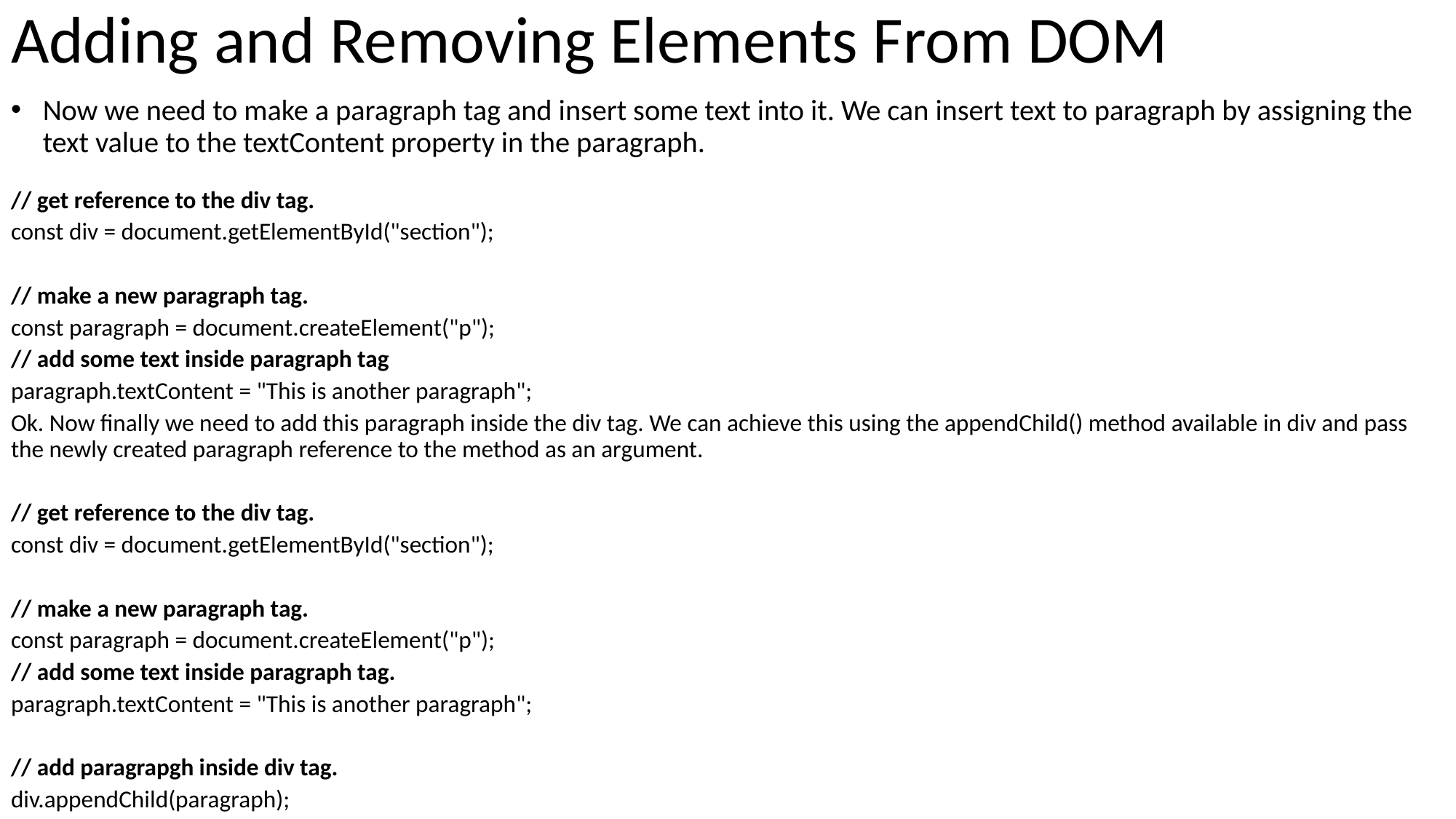

# Adding and Removing Elements From DOM
Now we need to make a paragraph tag and insert some text into it. We can insert text to paragraph by assigning the text value to the textContent property in the paragraph.

// get reference to the div tag.
const div = document.getElementById("section");

// make a new paragraph tag.
const paragraph = document.createElement("p");
// add some text inside paragraph tag
paragraph.textContent = "This is another paragraph";
Ok. Now finally we need to add this paragraph inside the div tag. We can achieve this using the appendChild() method available in div and pass the newly created paragraph reference to the method as an argument.

// get reference to the div tag.
const div = document.getElementById("section");

// make a new paragraph tag.
const paragraph = document.createElement("p");
// add some text inside paragraph tag.
paragraph.textContent = "This is another paragraph";

// add paragrapgh inside div tag.
div.appendChild(paragraph);